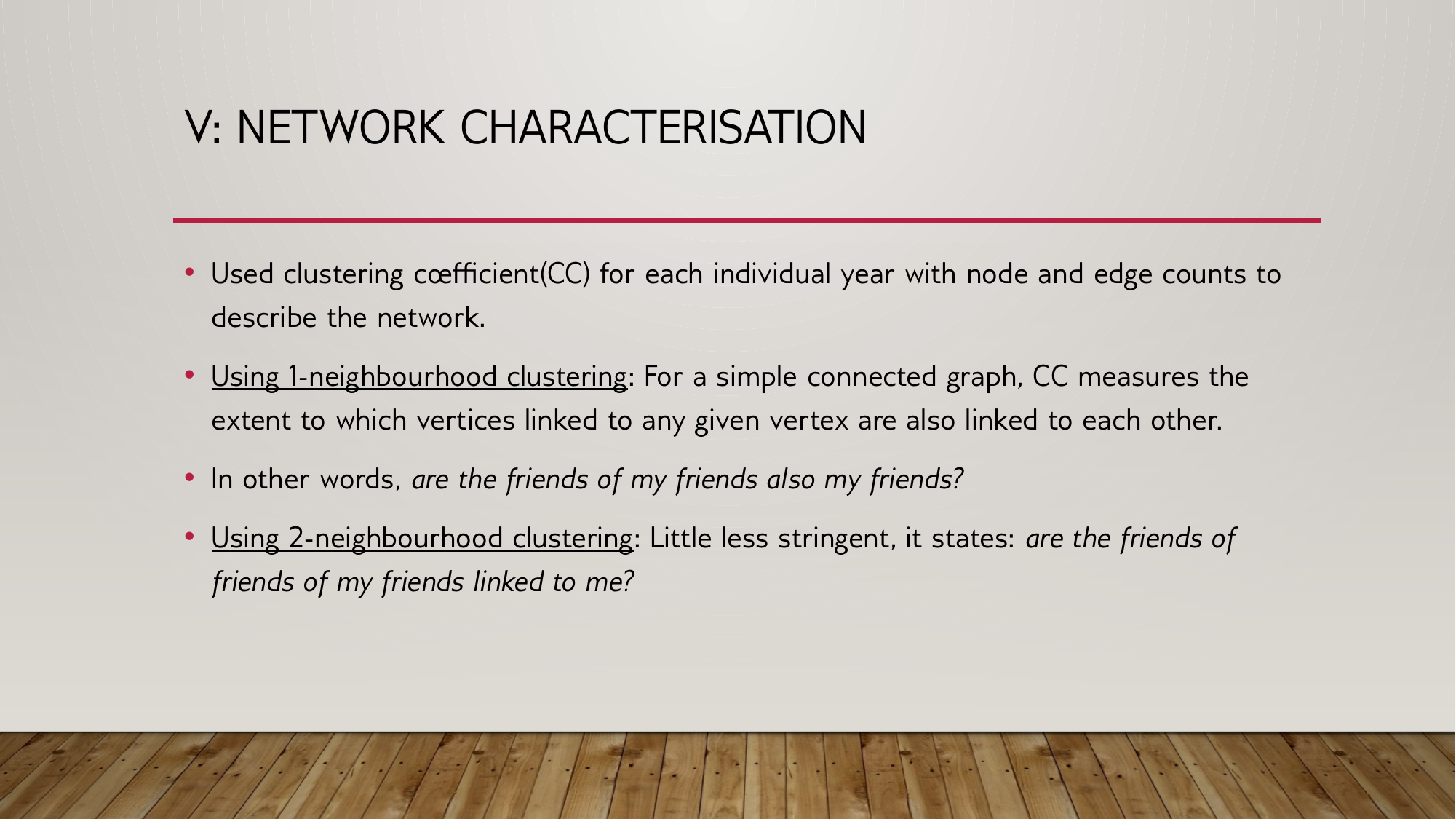

# V: NETWORK CHARACTERISATION
Used clustering coefficient(CC) for each individual year with node and edge counts to describe the network.
Using 1-neighbourhood clustering: For a simple connected graph, CC measures the extent to which vertices linked to any given vertex are also linked to each other.
In other words, are the friends of my friends also my friends?
Using 2-neighbourhood clustering: Little less stringent, it states: are the friends of friends of my friends linked to me?